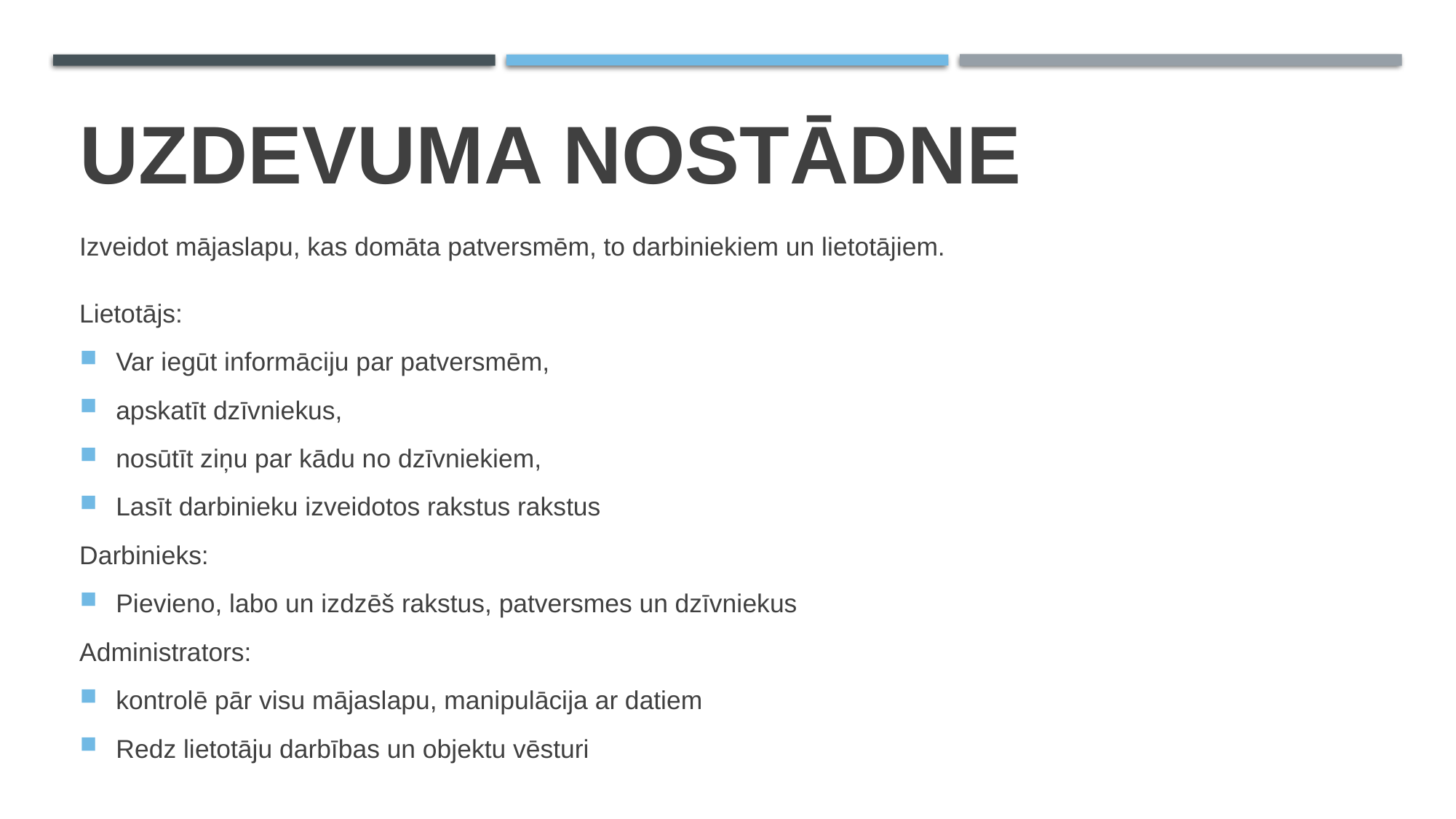

# Uzdevuma nostādne
Izveidot mājaslapu, kas domāta patversmēm, to darbiniekiem un lietotājiem.
Lietotājs:
Var iegūt informāciju par patversmēm,
apskatīt dzīvniekus,
nosūtīt ziņu par kādu no dzīvniekiem,
Lasīt darbinieku izveidotos rakstus rakstus
Darbinieks:
Pievieno, labo un izdzēš rakstus, patversmes un dzīvniekus
Administrators:
kontrolē pār visu mājaslapu, manipulācija ar datiem
Redz lietotāju darbības un objektu vēsturi